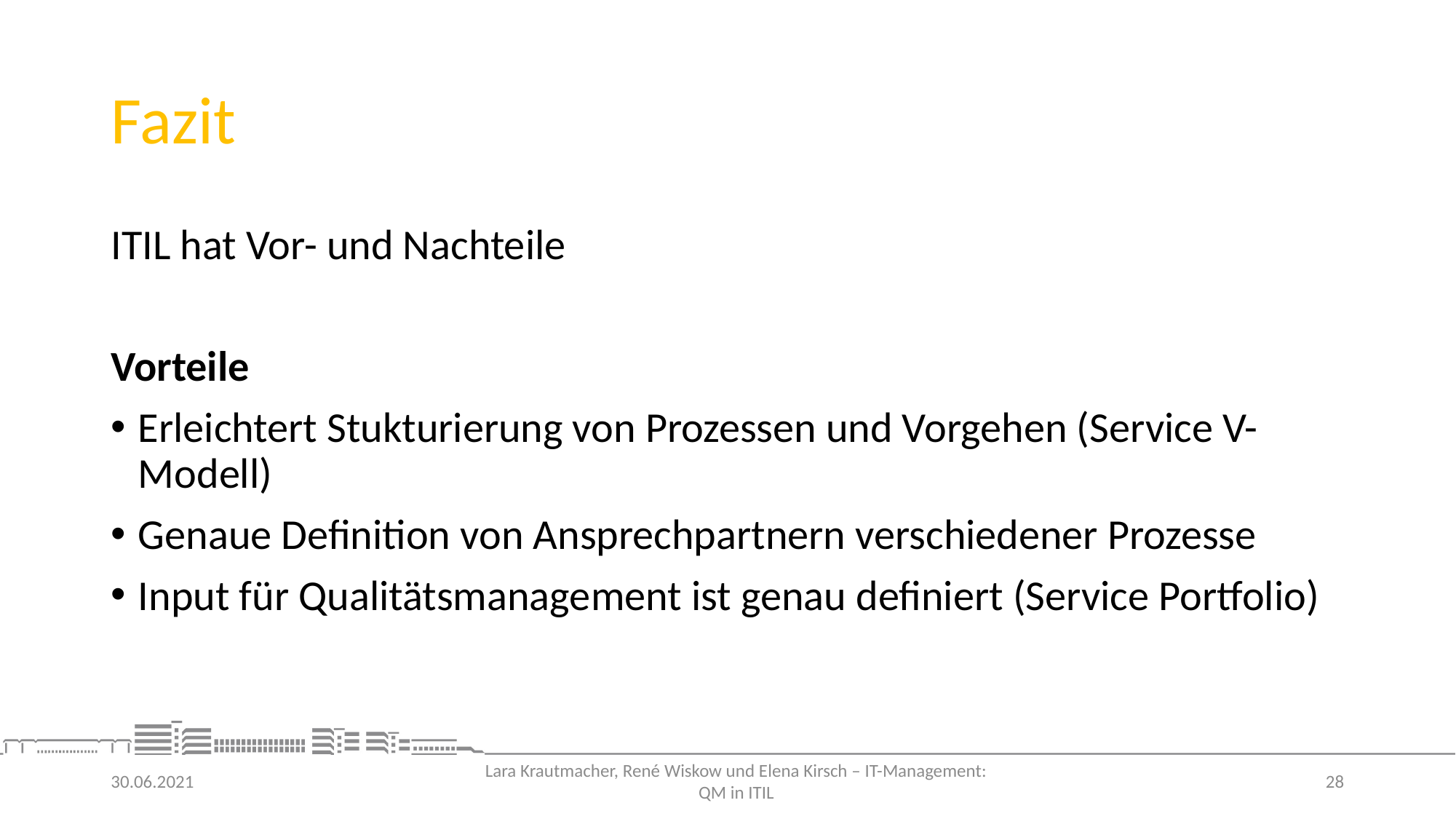

# Fazit
ITIL hat Vor- und Nachteile

Vorteile
Erleichtert Stukturierung von Prozessen und Vorgehen (Service V-Modell)
Genaue Definition von Ansprechpartnern verschiedener Prozesse
Input für Qualitätsmanagement ist genau definiert (Service Portfolio)
30.06.2021
28